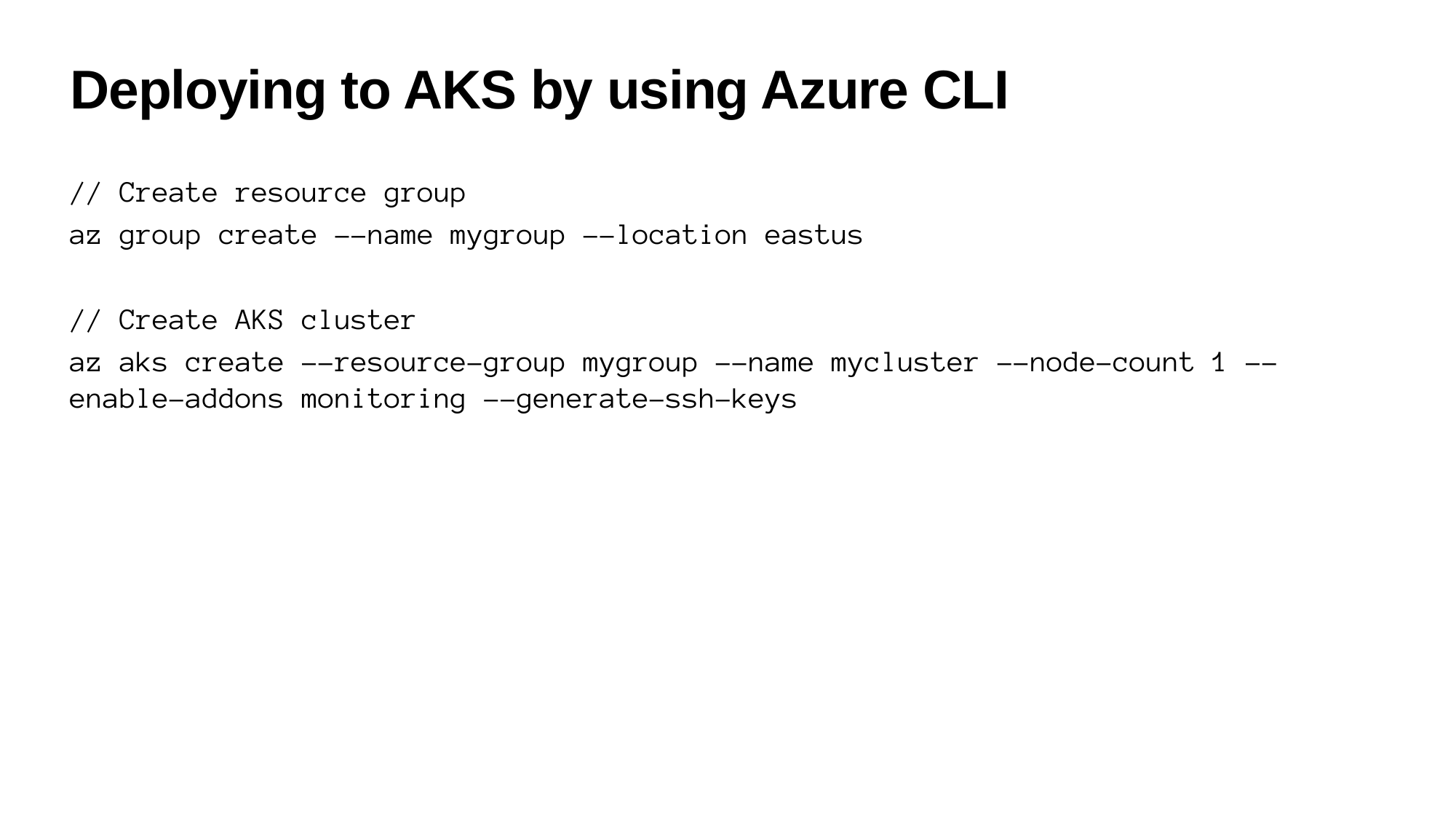

# Deploying to AKS by using Azure CLI
// Create resource group
az group create --name mygroup --location eastus

// Create AKS cluster
az aks create --resource-group mygroup --name mycluster --node-count 1 --enable-addons monitoring --generate-ssh-keys